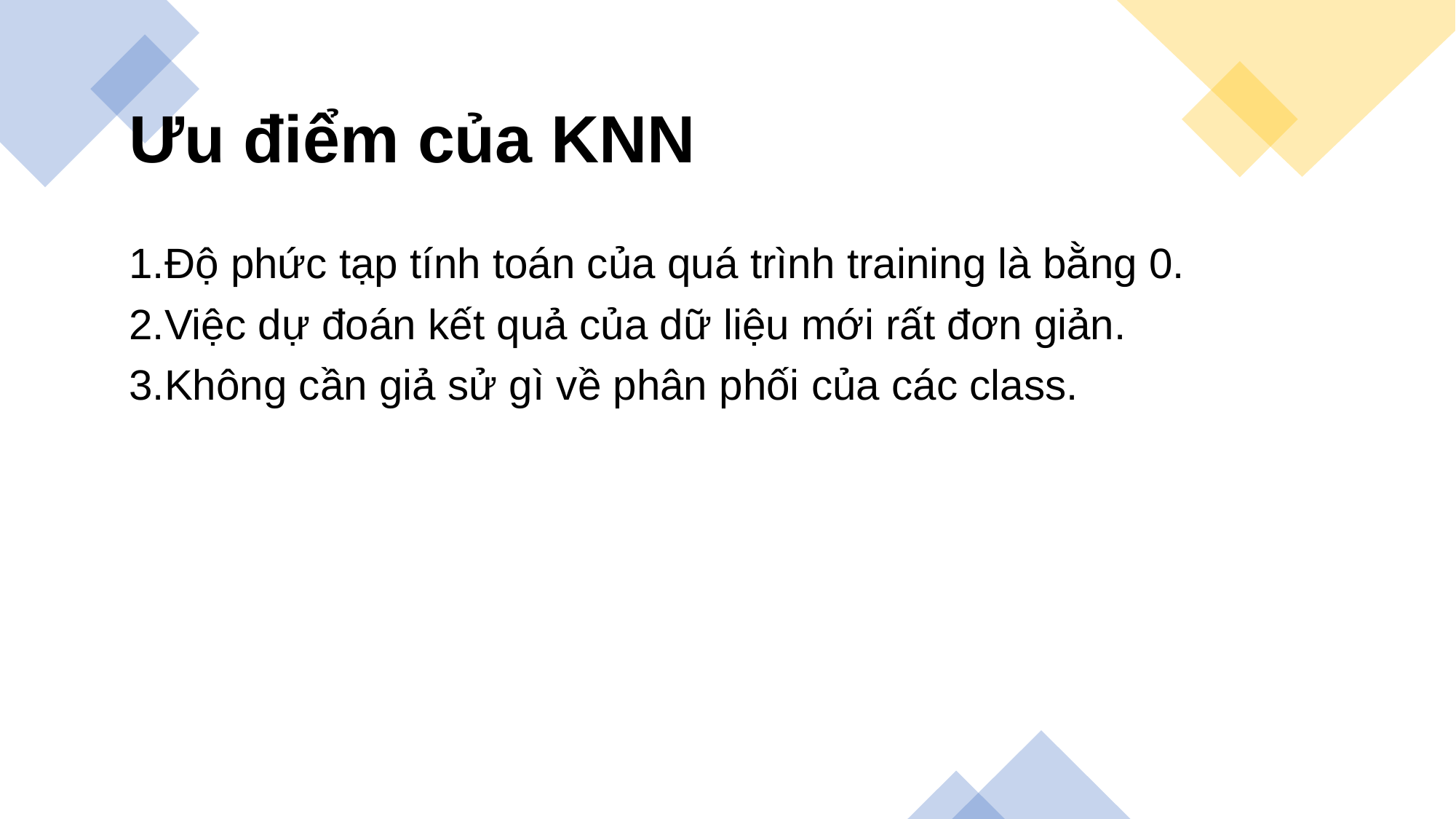

# Làm thế nào để quyết định số lượng hàng xóm trong KNN?

Ưu điểm của KNN

Số lượng hàng xóm là yếu tố quyết định cốt lõi.
Khi K nhỏ, mô hình dễ bị nhiễu hơn.
Khi K lớn, mô hình ít bị nhiễu hơn.
Giá trị của K thường là số lẻ.
Độ phức tạp tính toán của quá trình training là bằng 0.
Việc dự đoán kết quả của dữ liệu mới rất đơn giản.
Không cần giả sử gì về phân phối của các class.